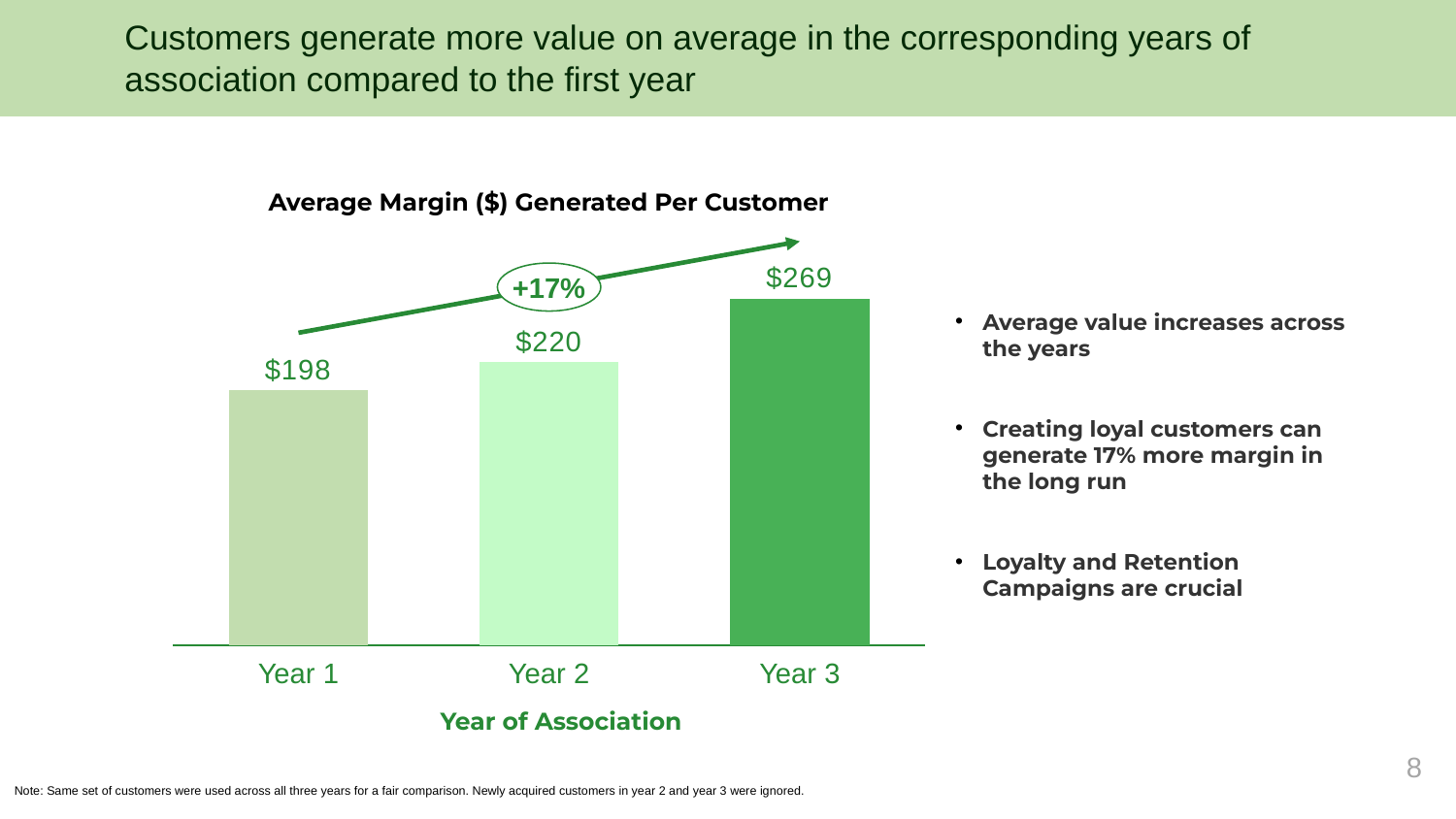

Customers generate more value on average in the corresponding years of association compared to the first year
Average Margin ($) Generated Per Customer

### Chart

| Category |  |
|---|---|
+17%
Average value increases across the years

Creating loyal customers can generate 17% more margin in the long run

Loyalty and Retention Campaigns are crucial

Year 1
Year 2
Year 3
Year of Association
8
Note: Same set of customers were used across all three years for a fair comparison. Newly acquired customers in year 2 and year 3 were ignored.